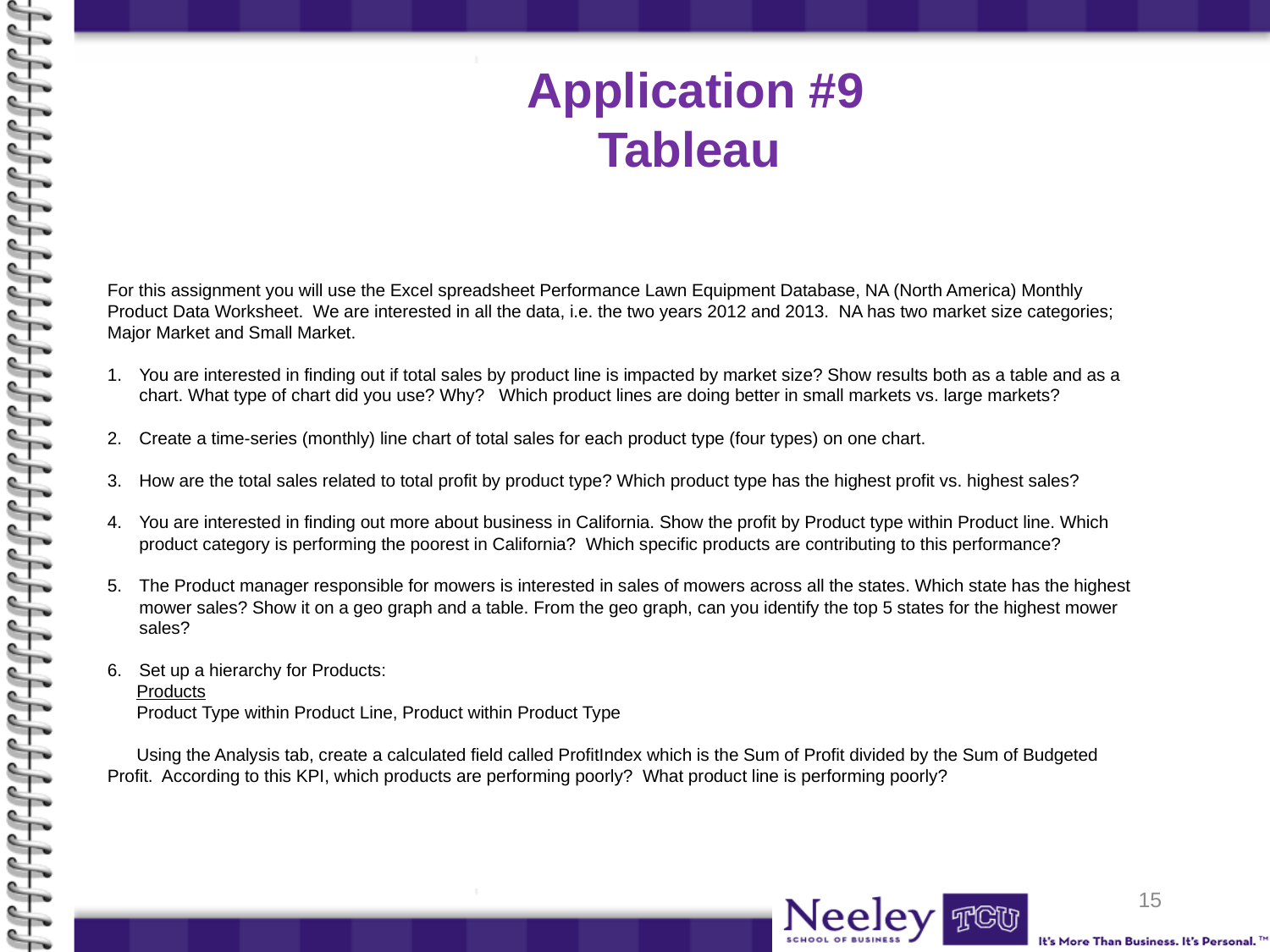

# Application #9 Tableau
For this assignment you will use the Excel spreadsheet Performance Lawn Equipment Database, NA (North America) Monthly Product Data Worksheet.  We are interested in all the data, i.e. the two years 2012 and 2013.  NA has two market size categories; Major Market and Small Market.

You are interested in finding out if total sales by product line is impacted by market size? Show results both as a table and as a chart. What type of chart did you use? Why?   Which product lines are doing better in small markets vs. large markets?

Create a time-series (monthly) line chart of total sales for each product type (four types) on one chart.

How are the total sales related to total profit by product type? Which product type has the highest profit vs. highest sales?

You are interested in finding out more about business in California. Show the profit by Product type within Product line. Which product category is performing the poorest in California?  Which specific products are contributing to this performance?

The Product manager responsible for mowers is interested in sales of mowers across all the states. Which state has the highest mower sales? Show it on a geo graph and a table. From the geo graph, can you identify the top 5 states for the highest mower sales?

Set up a hierarchy for Products:
      Products
      Product Type within Product Line, Product within Product Type

      Using the Analysis tab, create a calculated field called ProfitIndex which is the Sum of Profit divided by the Sum of Budgeted Profit.  According to this KPI, which products are performing poorly?  What product line is performing poorly?